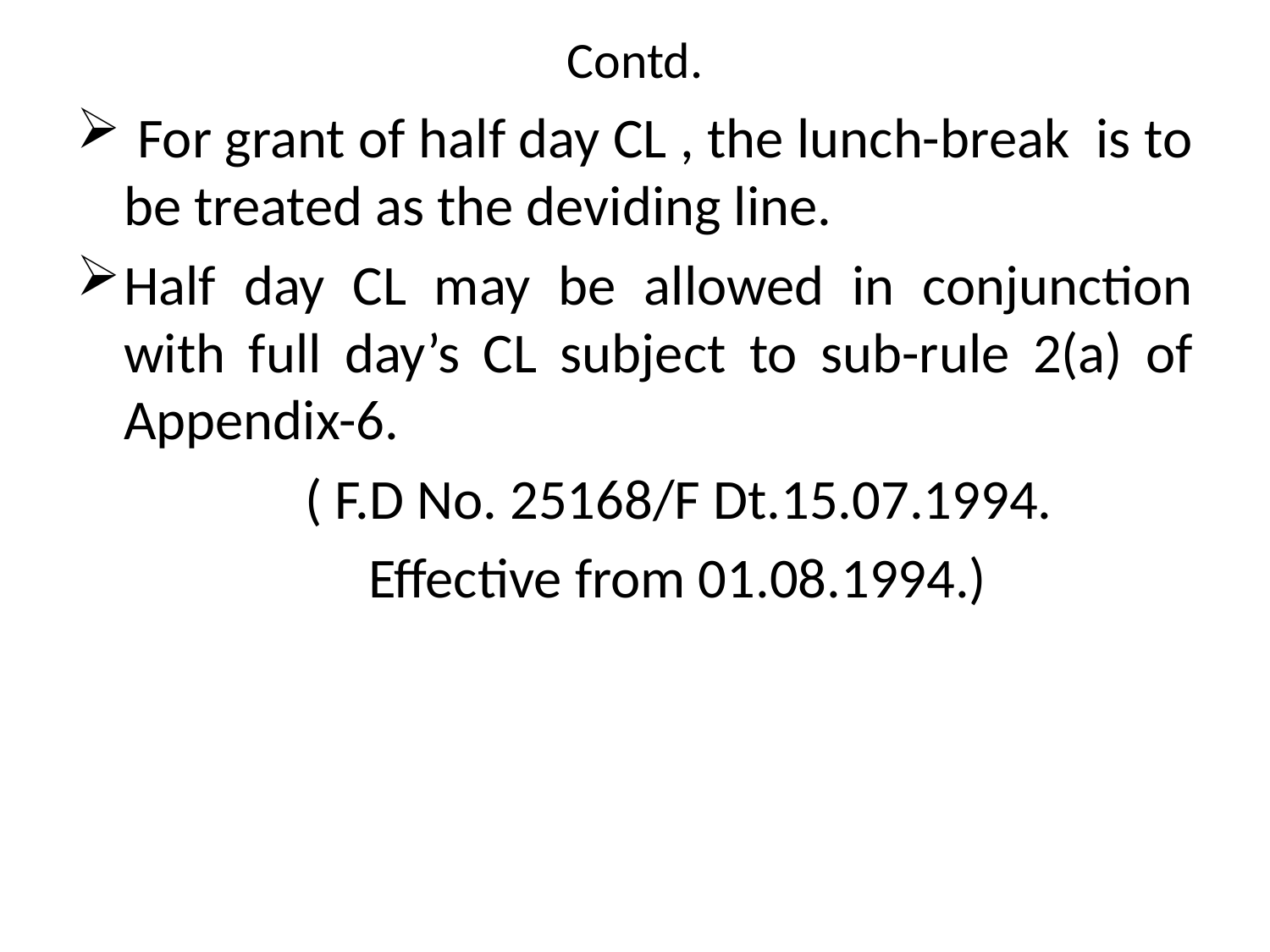

# Contd.
 For grant of half day CL , the lunch-break  is to be treated as the deviding line.
Half day CL may be allowed in conjunction with full day’s CL subject to sub-rule 2(a) of Appendix-6.
                  ( F.D No. 25168/F Dt.15.07.1994.
                       Effective from 01.08.1994.)